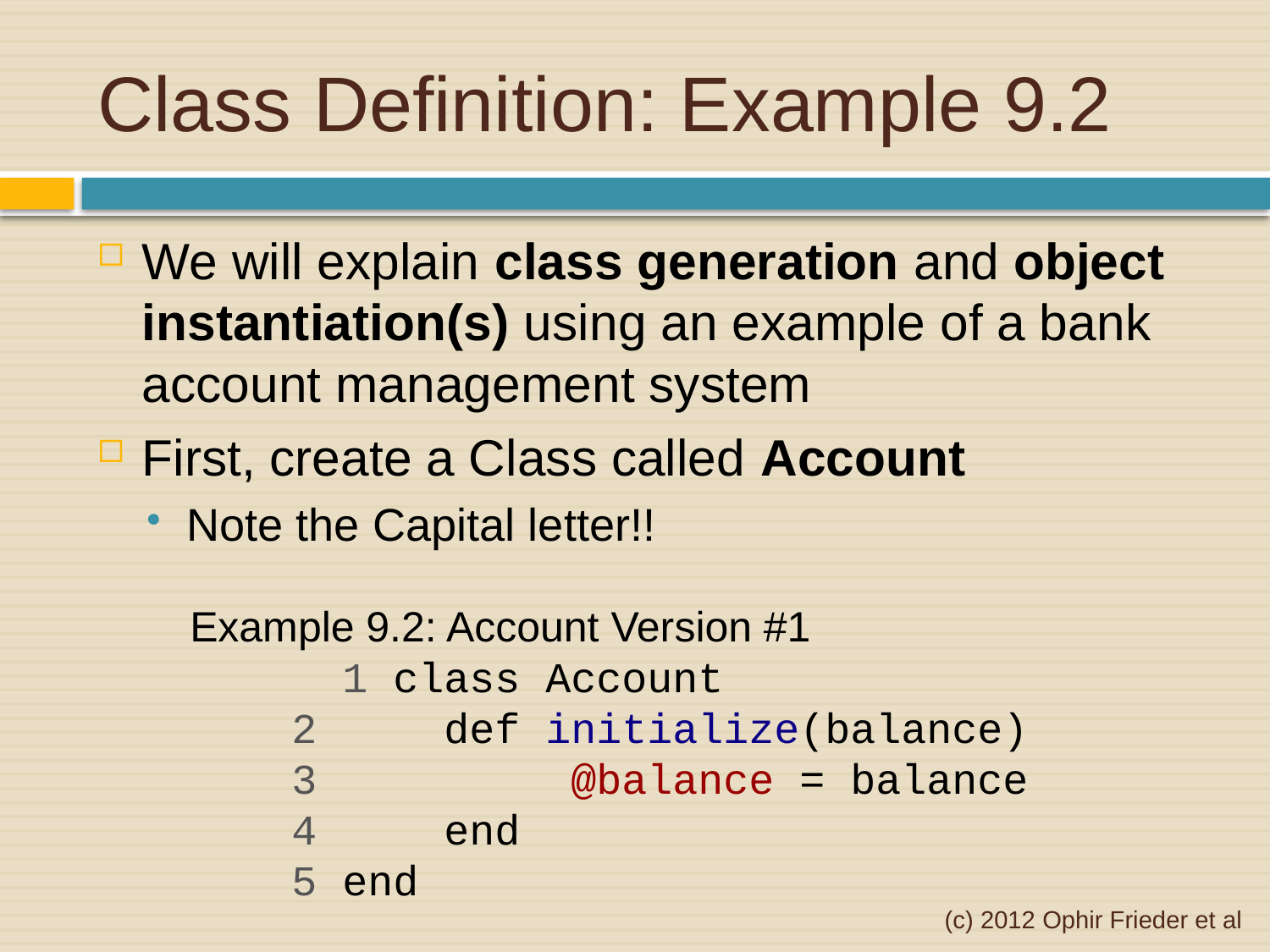

# Class Definition: Example 9.2
We will explain class generation and object instantiation(s) using an example of a bank account management system
First, create a Class called Account
Note the Capital letter!!

Example 9.2: Account Version #1
	 1 class Account
    2 	def initialize(balance)
    3 		@balance = balance
    4 	end
    5 end

(c) 2012 Ophir Frieder et al